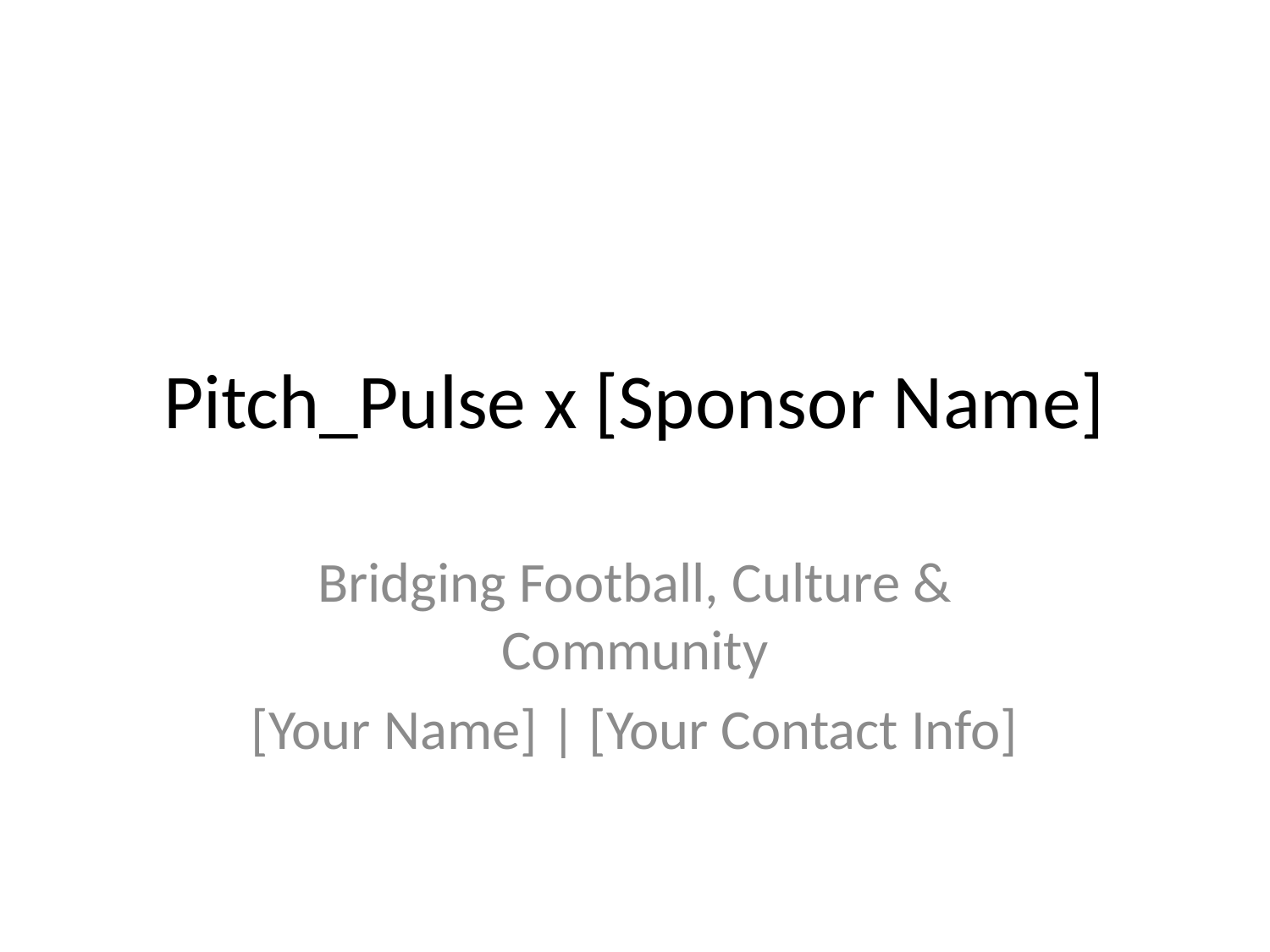

# Pitch_Pulse x [Sponsor Name]
Bridging Football, Culture & Community
[Your Name] | [Your Contact Info]